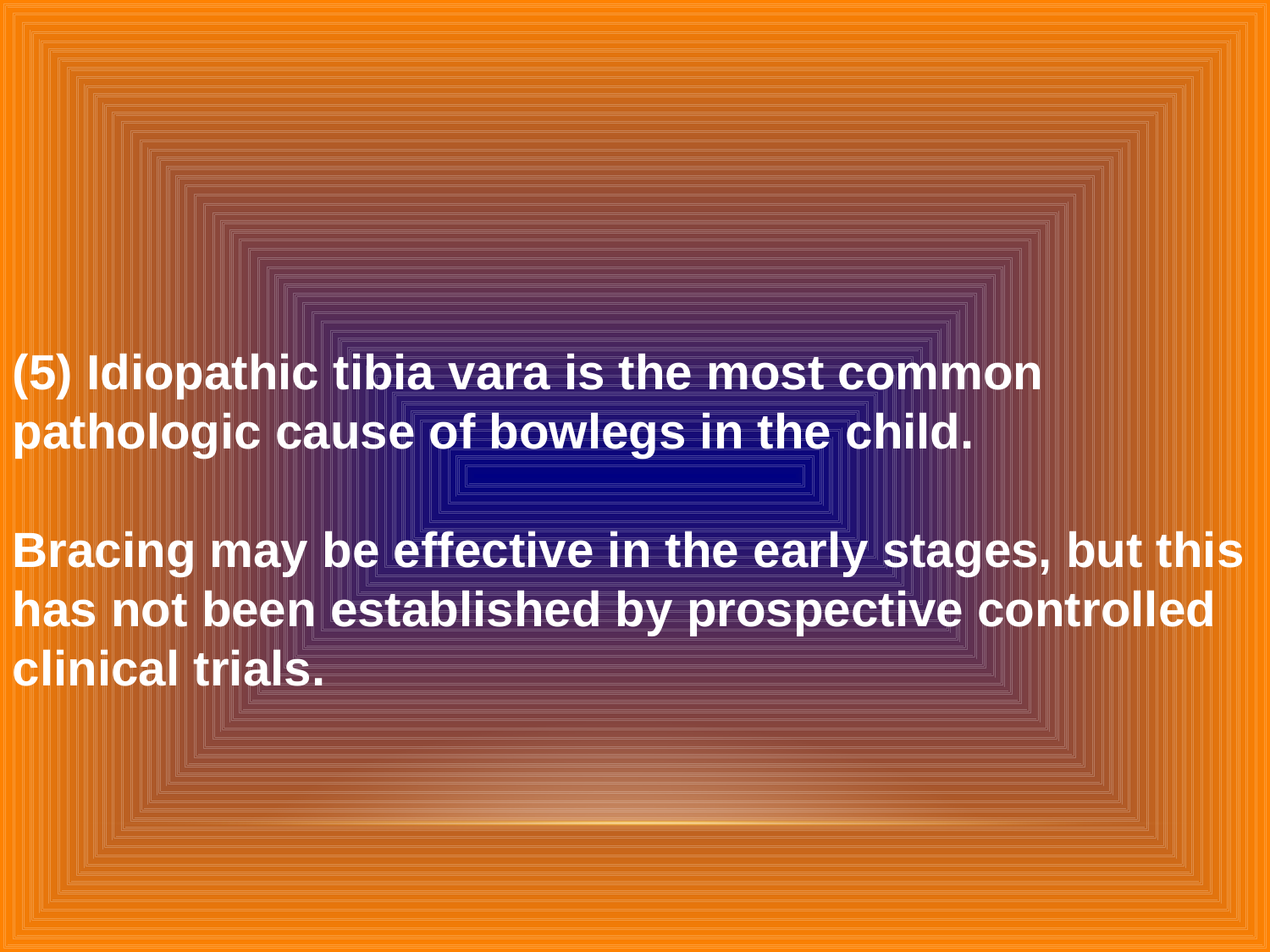

(5) Idiopathic tibia vara is the most common pathologic cause of bowlegs in the child.

Bracing may be effective in the early stages, but this has not been established by prospective controlled clinical trials.